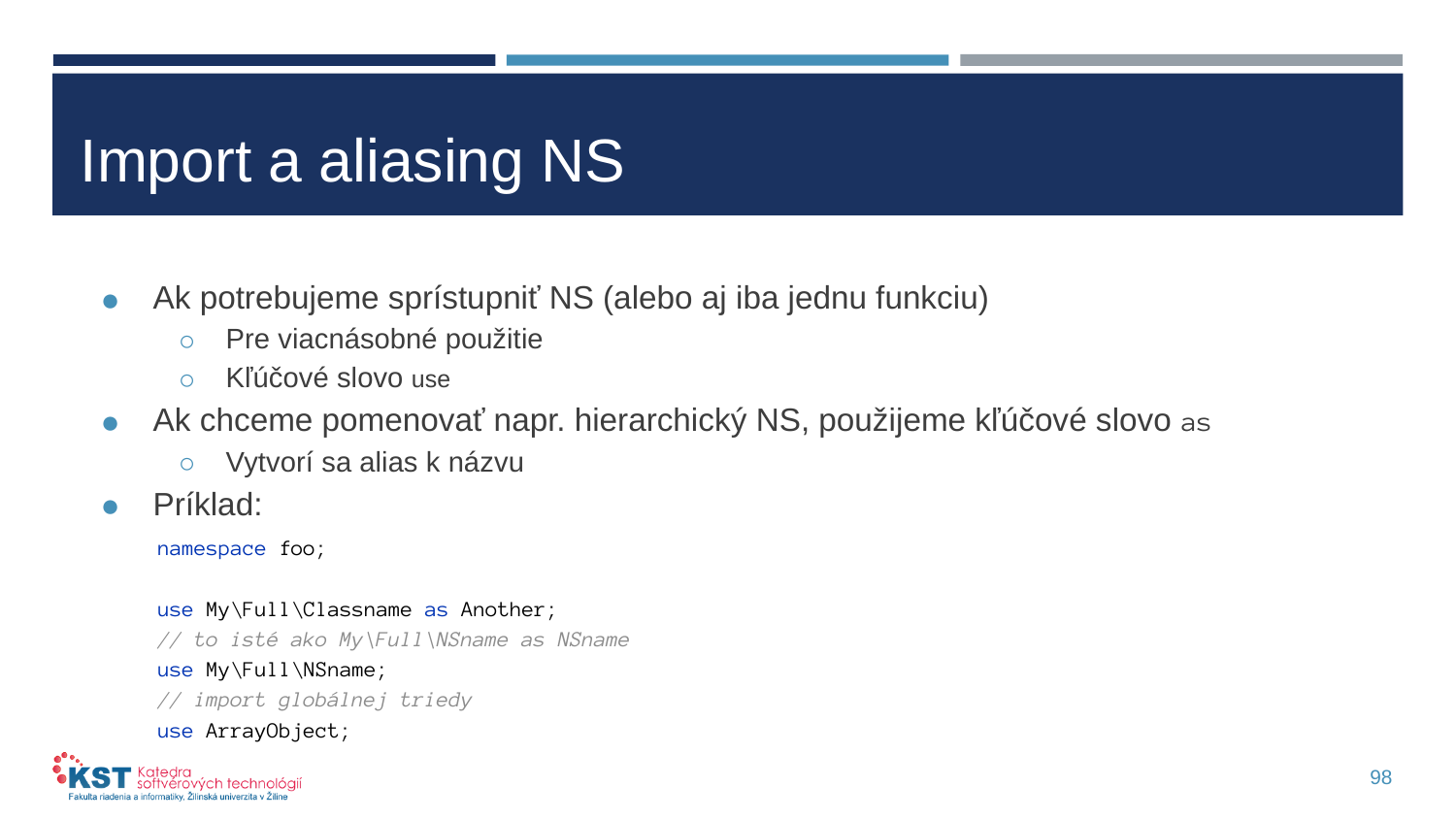

# Import a aliasing NS
Ak potrebujeme sprístupniť NS (alebo aj iba jednu funkciu)
Pre viacnásobné použitie
Kľúčové slovo use
Ak chceme pomenovať napr. hierarchický NS, použijeme kľúčové slovo as
Vytvorí sa alias k názvu
Príklad:

namespace foo;
use My\Full\Classname as Another;
// to isté ako My\Full\NSname as NSname
use My\Full\NSname;
// import globálnej triedy
use ArrayObject;
98